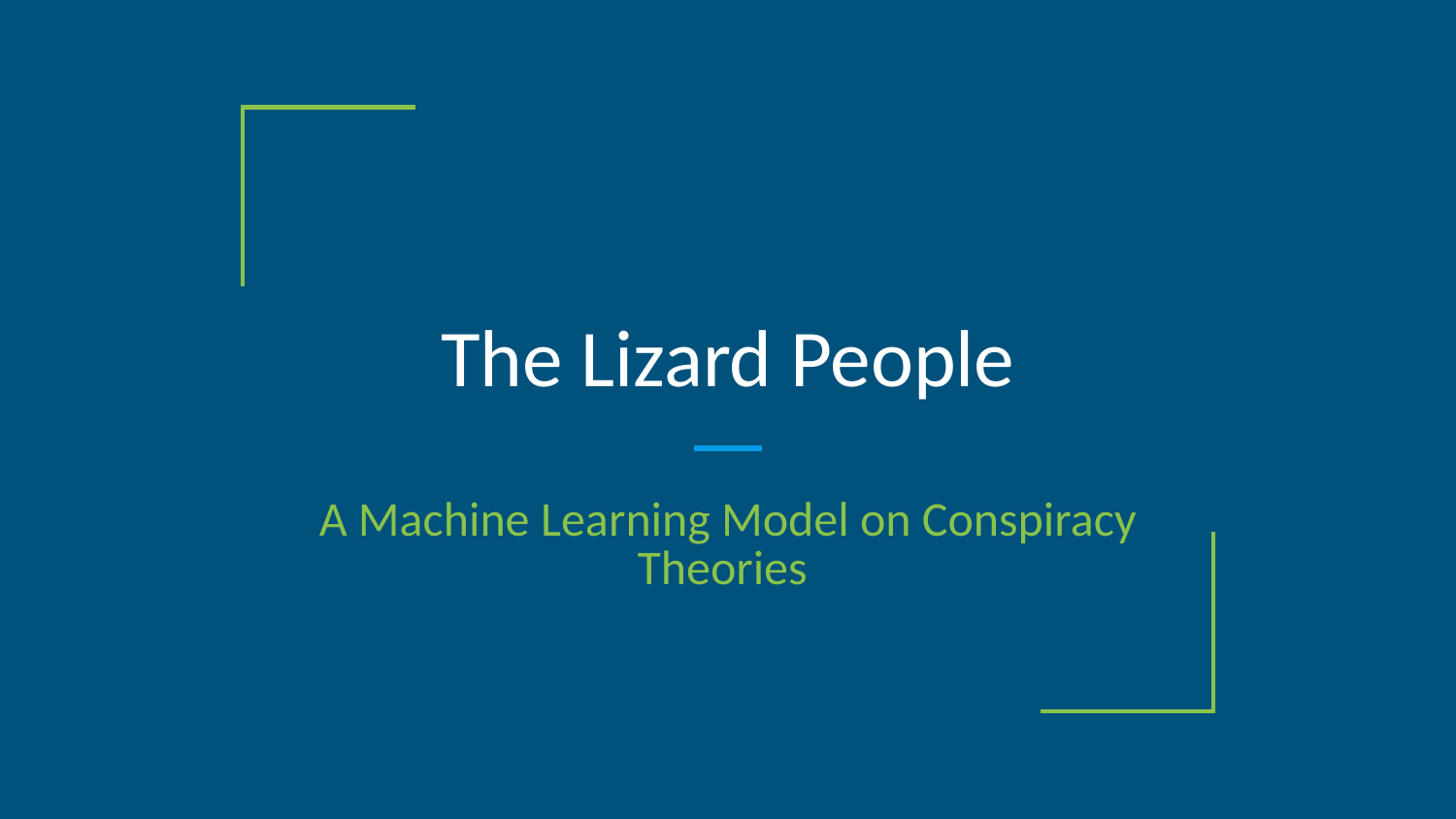

# The Lizard People
A Machine Learning Model on Conspiracy Theories